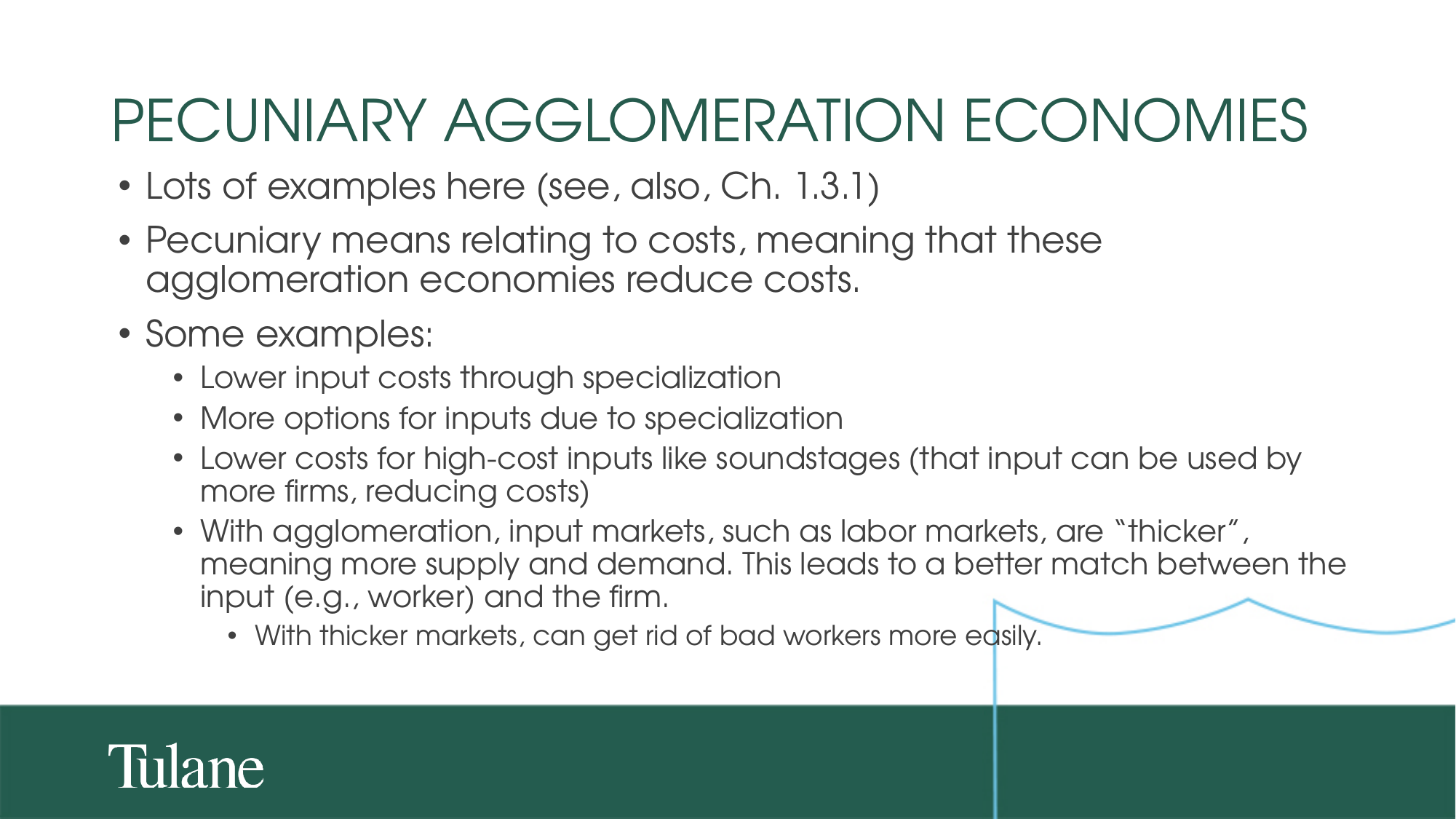

# Pecuniary Agglomeration economies
Lots of examples here (see, also, Ch. 1.3.1)
Pecuniary means relating to costs, meaning that these agglomeration economies reduce costs.
Some examples:
Lower input costs through specialization
More options for inputs due to specialization
Lower costs for high-cost inputs like soundstages (that input can be used by more firms, reducing costs)
With agglomeration, input markets, such as labor markets, are “thicker”, meaning more supply and demand. This leads to a better match between the input (e.g., worker) and the firm.
With thicker markets, can get rid of bad workers more easily.